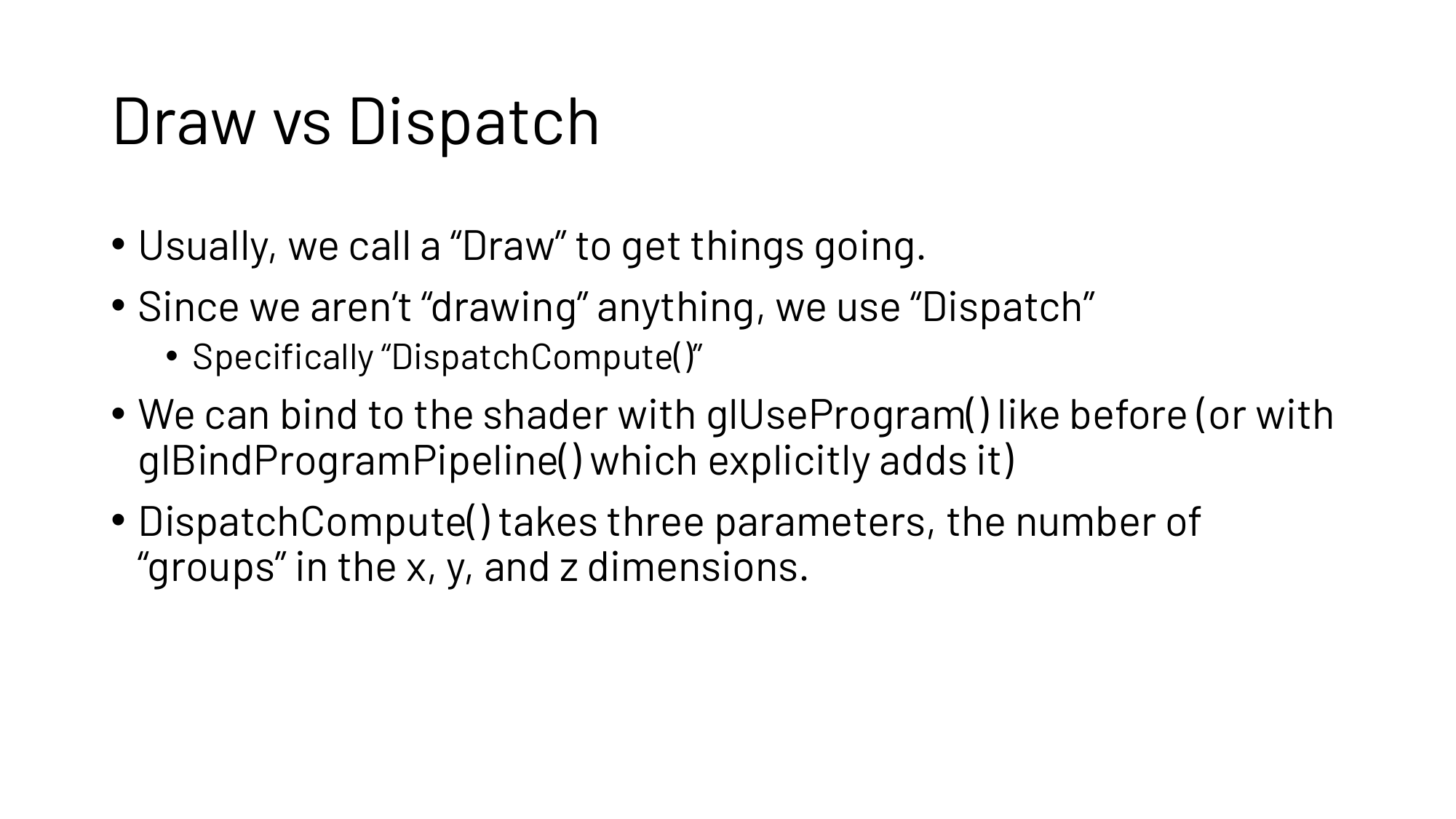

# Draw vs Dispatch
Usually, we call a “Draw” to get things going.
Since we aren’t “drawing” anything, we use “Dispatch”
Specifically “DispatchCompute()”
We can bind to the shader with glUseProgram() like before (or with glBindProgramPipeline() which explicitly adds it)
DispatchCompute() takes three parameters, the number of “groups” in the x, y, and z dimensions.